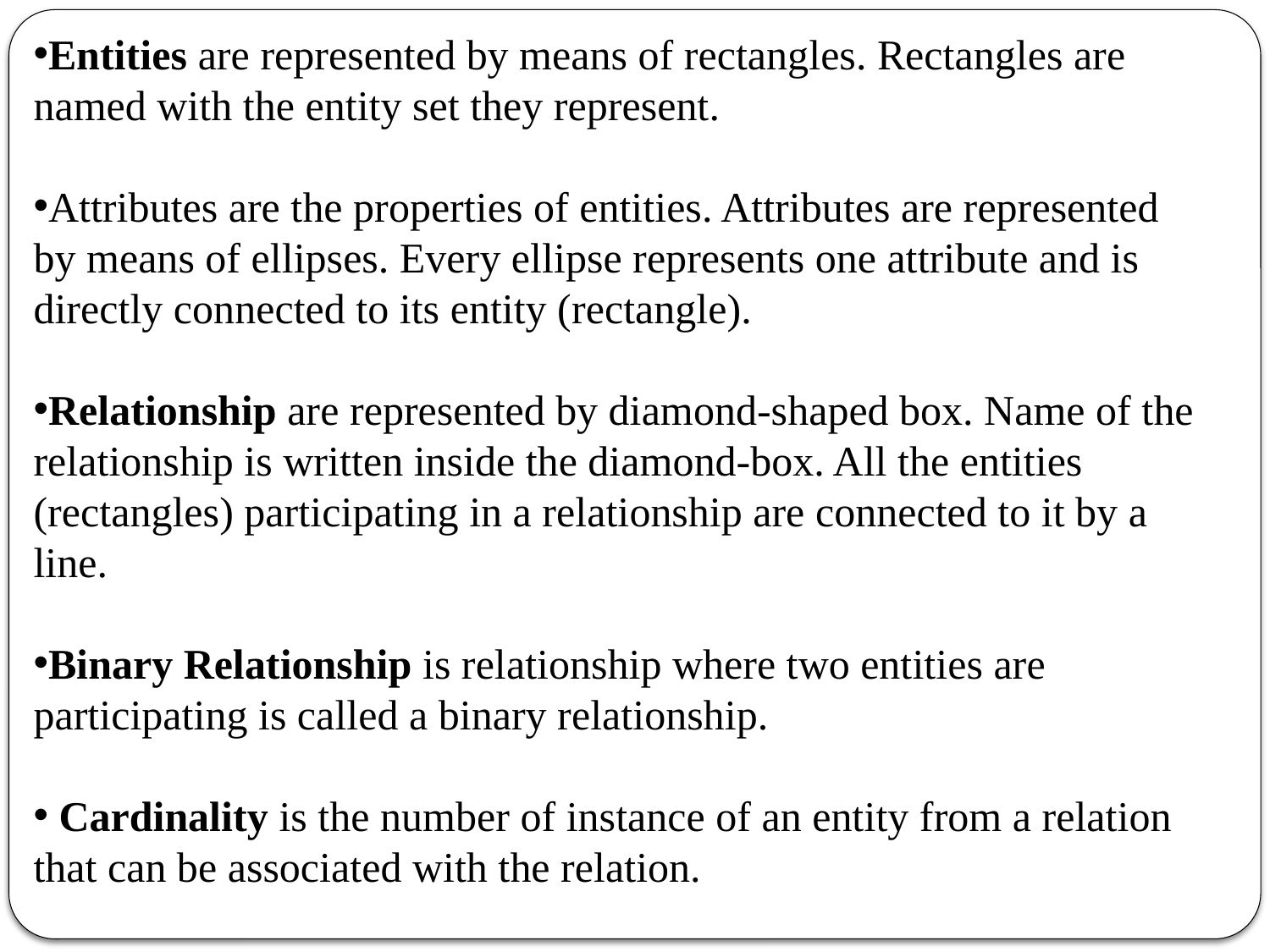

Entities are represented by means of rectangles. Rectangles are named with the entity set they represent.

Attributes are the properties of entities. Attributes are represented by means of ellipses. Every ellipse represents one attribute and is directly connected to its entity (rectangle).

Relationship are represented by diamond-shaped box. Name of the relationship is written inside the diamond-box. All the entities (rectangles) participating in a relationship are connected to it by a line.

Binary Relationship is relationship where two entities are participating is called a binary relationship.

 Cardinality is the number of instance of an entity from a relation that can be associated with the relation.